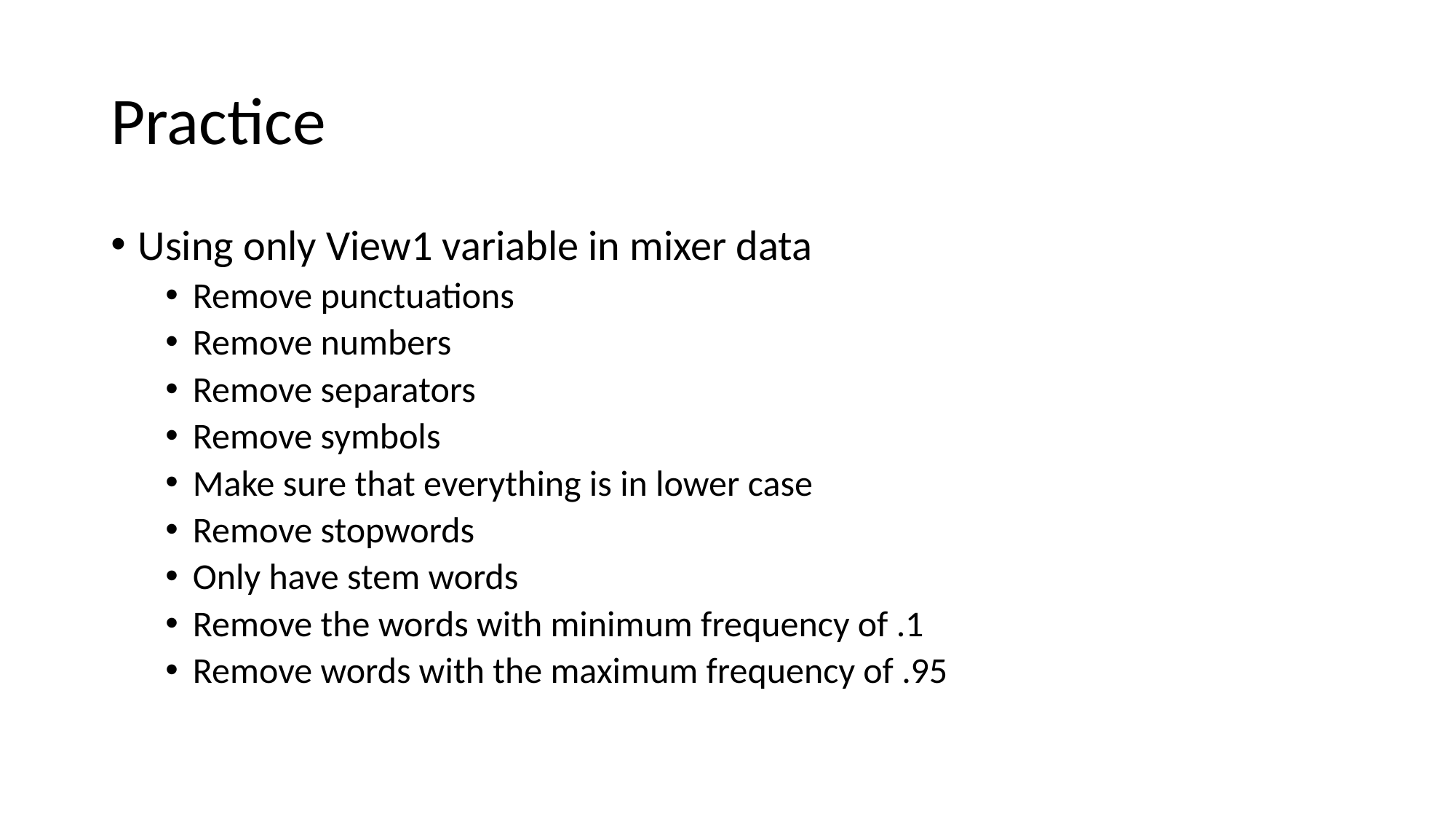

# Practice
Using only View1 variable in mixer data
Remove punctuations
Remove numbers
Remove separators
Remove symbols
Make sure that everything is in lower case
Remove stopwords
Only have stem words
Remove the words with minimum frequency of .1
Remove words with the maximum frequency of .95